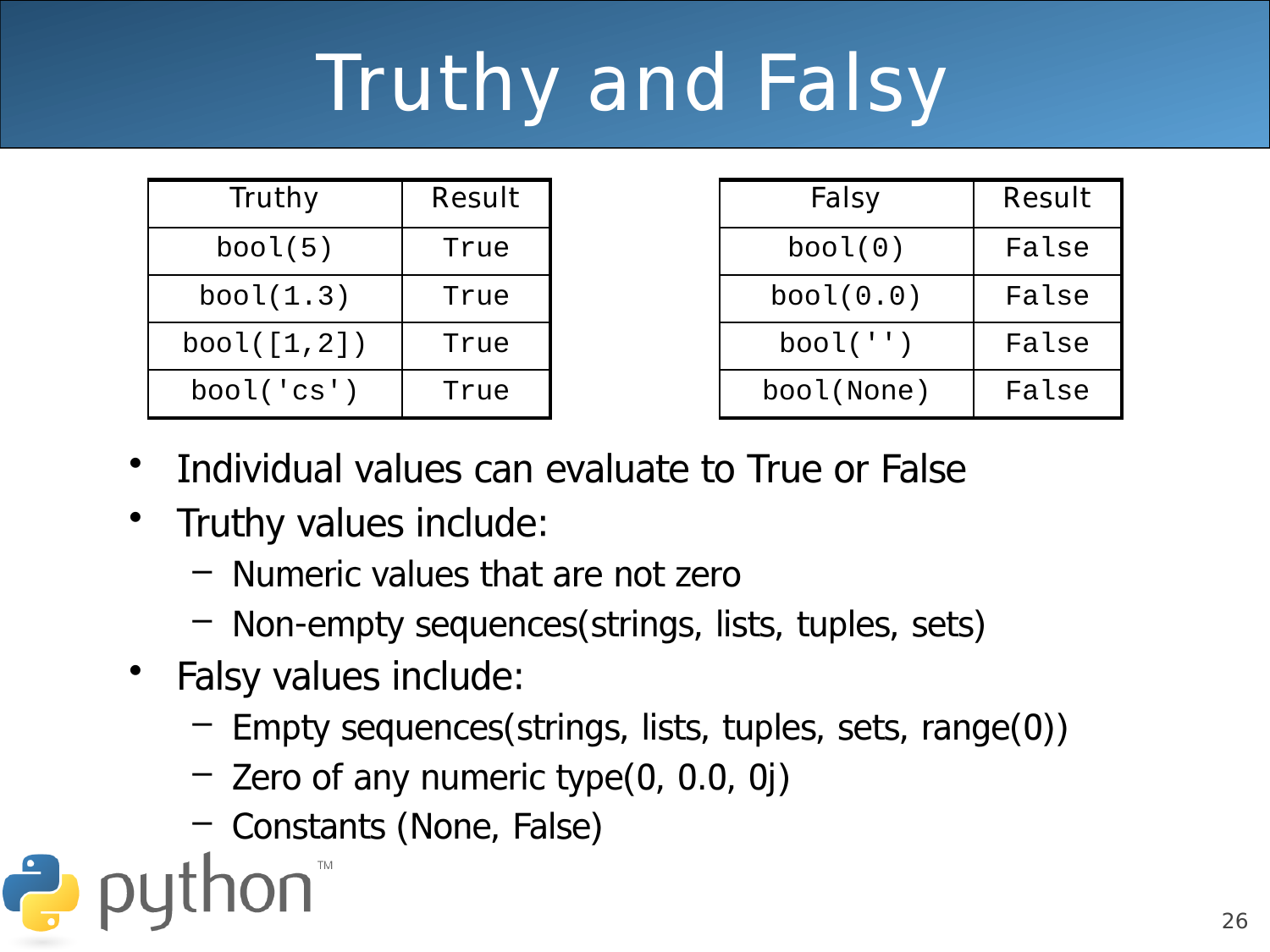

# Truthy and Falsy
| Truthy | Result |
| --- | --- |
| bool(5) | True |
| bool(1.3) | True |
| bool([1,2]) | True |
| bool('cs') | True |
| Falsy | Result |
| --- | --- |
| bool(0) | False |
| bool(0.0) | False |
| bool('') | False |
| bool(None) | False |
Individual values can evaluate to True or False
Truthy values include:
Numeric values that are not zero
Non-empty sequences(strings, lists, tuples, sets)
Falsy values include:
Empty sequences(strings, lists, tuples, sets, range(0))
Zero of any numeric type(0, 0.0, 0j)
Constants (None, False)